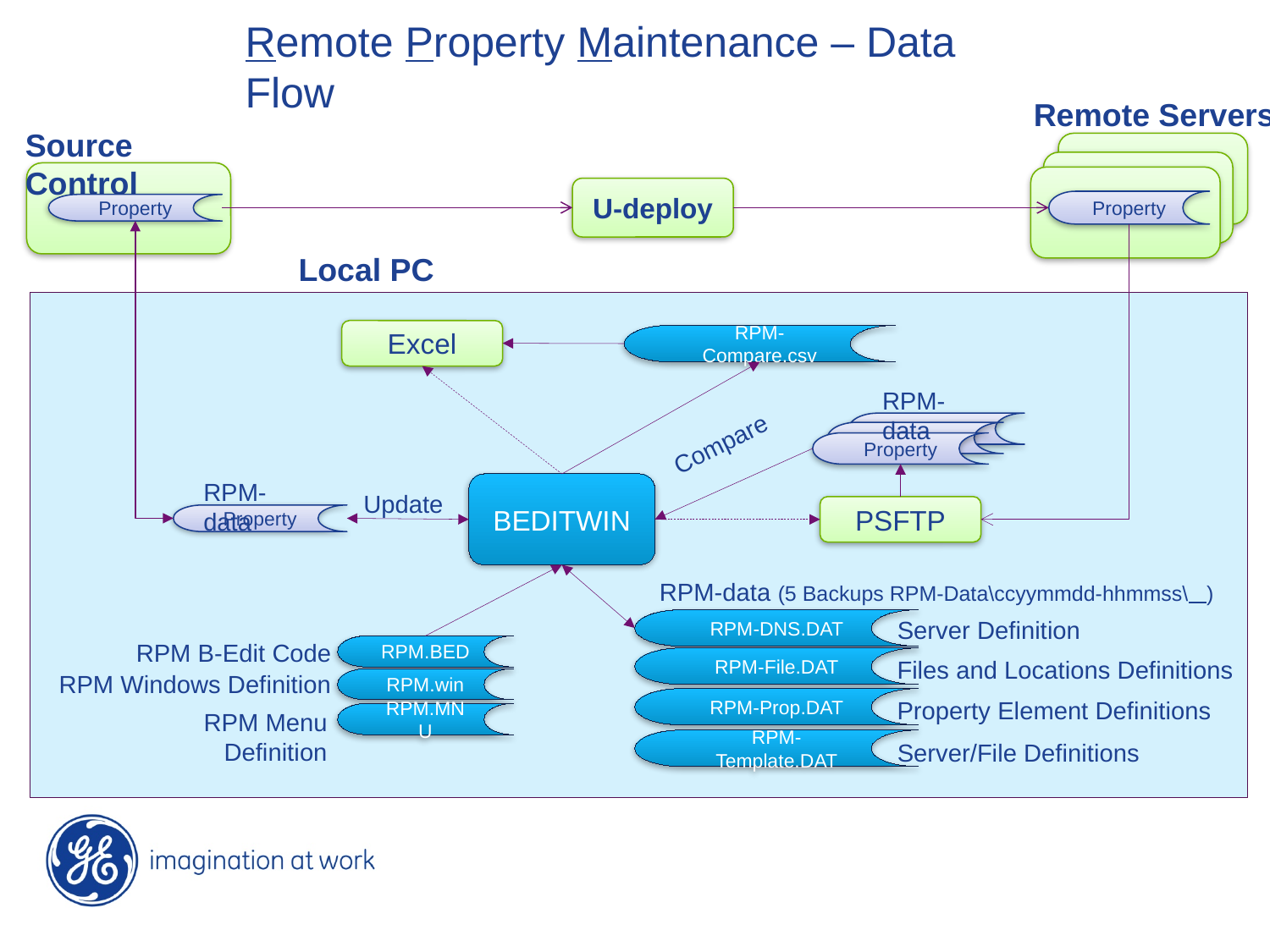

Remote Property Maintenance – Data Flow
Remote Servers
Source Control

U-deploy
Property
Property
Local PC

Excel
RPM-Compare.csv
RPM-data
Compare

Property
RPM-data
BEDITWIN
Update
PSFTP
Property
RPM-data (5 Backups RPM-Data\ccyymmdd-hhmmss\   )
Server Definition
RPM-DNS.DAT
RPM B-Edit Code
RPM.BED
RPM-File.DAT
Files and Locations Definitions
RPM Windows Definition
RPM.win
Property Element Definitions
RPM-Prop.DAT
RPM Menu Definition
RPM.MNU
RPM-Template.DAT
Server/File Definitions